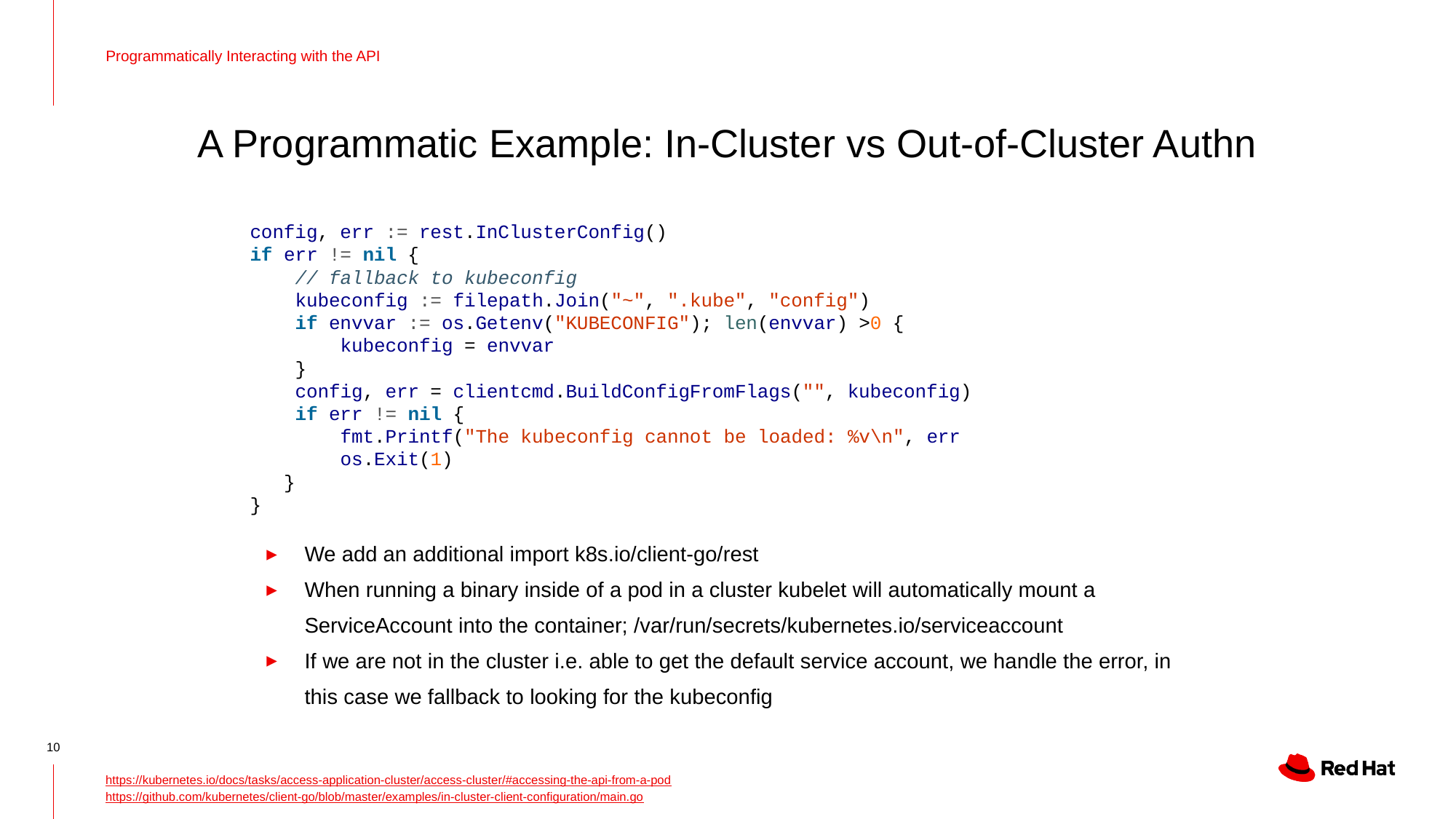

Programmatically Interacting with the API
# A Programmatic Example: In-Cluster vs Out-of-Cluster Authn
config, err := rest.InClusterConfig()
if err != nil {
    // fallback to kubeconfig
    kubeconfig := filepath.Join("~", ".kube", "config")
    if envvar := os.Getenv("KUBECONFIG"); len(envvar) >0 {
        kubeconfig = envvar
    }
    config, err = clientcmd.BuildConfigFromFlags("", kubeconfig)
    if err != nil {
        fmt.Printf("The kubeconfig cannot be loaded: %v\n", err
        os.Exit(1)
   }
}
We add an additional import k8s.io/client-go/rest
When running a binary inside of a pod in a cluster kubelet will automatically mount a ServiceAccount into the container; /var/run/secrets/kubernetes.io/serviceaccount
If we are not in the cluster i.e. able to get the default service account, we handle the error, in this case we fallback to looking for the kubeconfig
https://kubernetes.io/docs/tasks/access-application-cluster/access-cluster/#accessing-the-api-from-a-pod
https://github.com/kubernetes/client-go/blob/master/examples/in-cluster-client-configuration/main.go
10